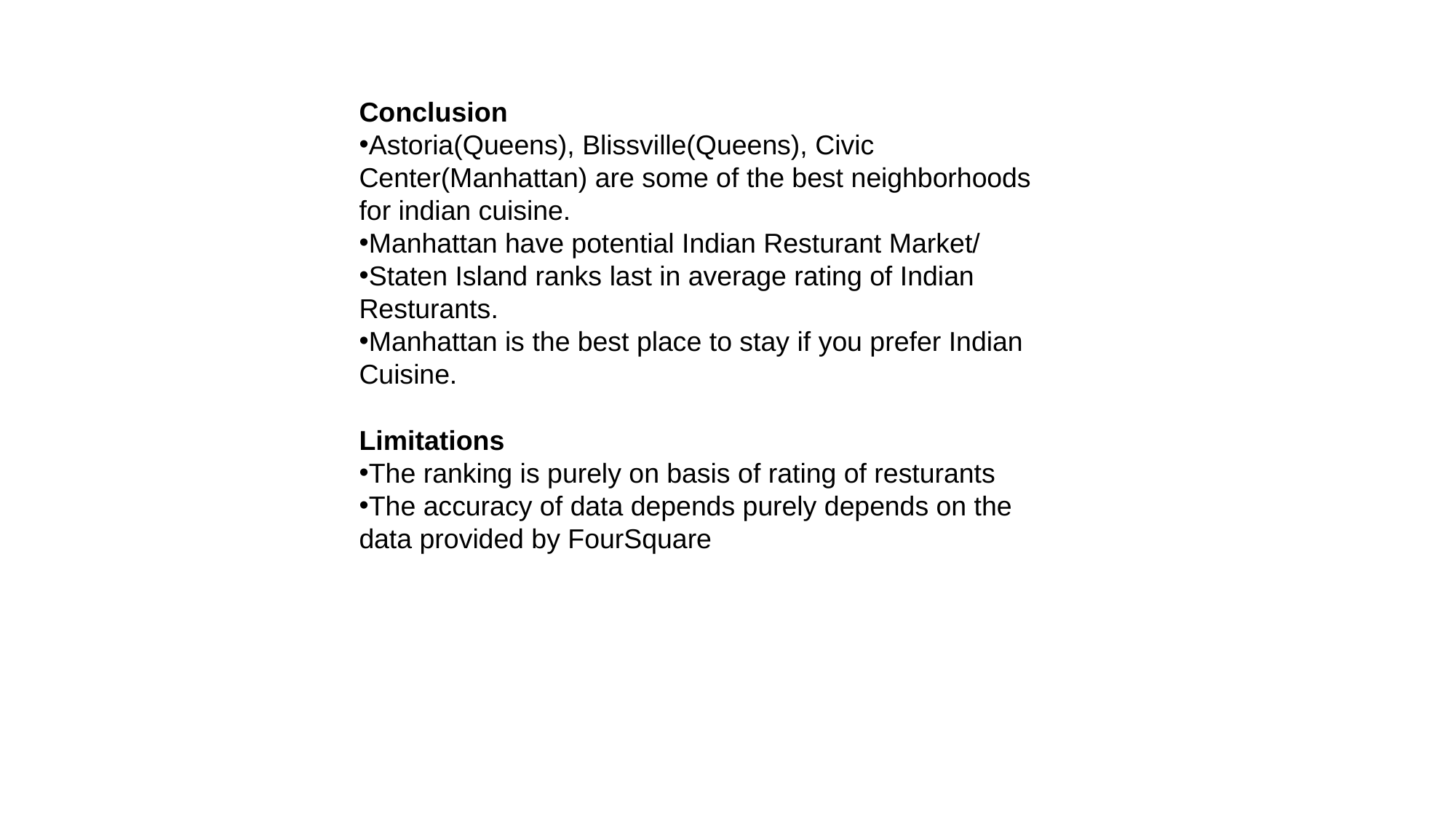

Conclusion
Astoria(Queens), Blissville(Queens), Civic Center(Manhattan) are some of the best neighborhoods for indian cuisine.
Manhattan have potential Indian Resturant Market/
Staten Island ranks last in average rating of Indian Resturants.
Manhattan is the best place to stay if you prefer Indian Cuisine.
Limitations
The ranking is purely on basis of rating of resturants
The accuracy of data depends purely depends on the data provided by FourSquare